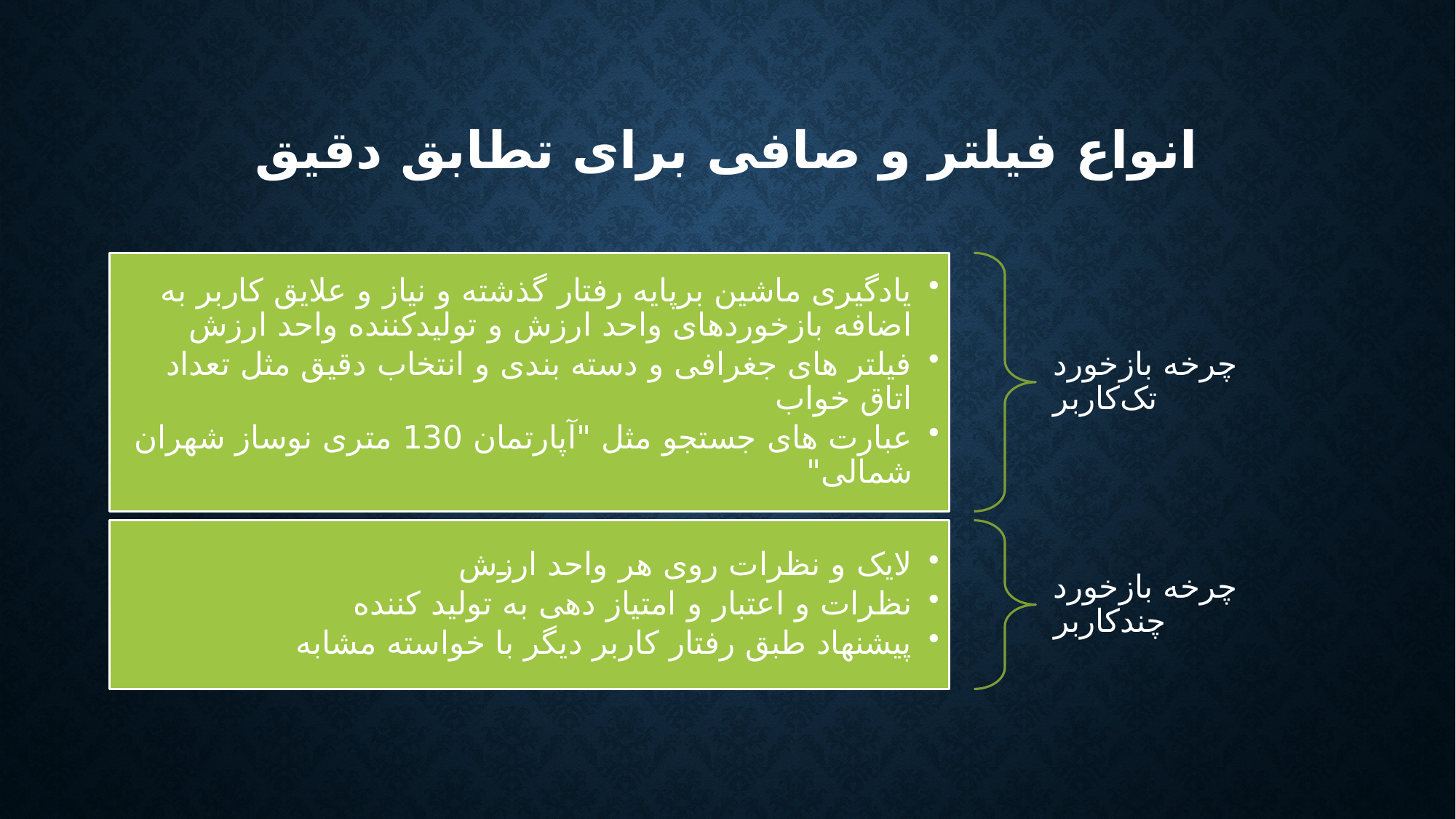

# انواع فیلتر و صافی برای تطابق دقیق
چرخه بازخورد تک‌کاربر
یادگیری ماشین برپایه رفتار گذشته و نیاز و علایق کاربر به اضافه بازخوردهای واحد ارزش و تولیدکننده واحد ارزش
فیلتر های جغرافی و دسته بندی و انتخاب دقیق مثل تعداد اتاق خواب
عبارت های جستجو مثل "آپارتمان 130 متری نوساز شهران شمالی"
چرخه بازخورد چند‌کاربر
لایک و نظرات روی هر واحد ارزش
نظرات و اعتبار و امتیاز دهی به تولید کننده
پیشنهاد طبق رفتار کاربر دیگر با خواسته مشابه